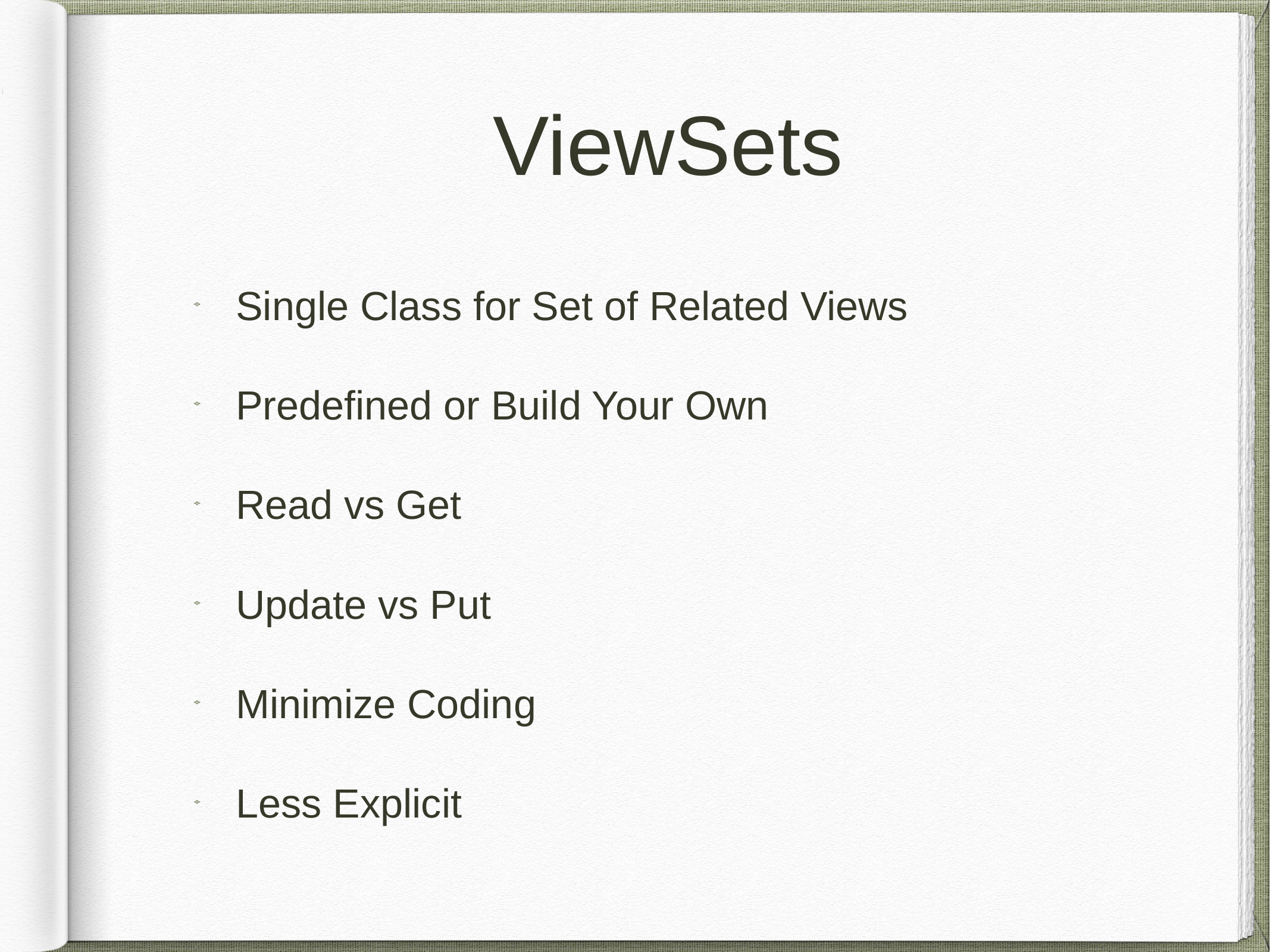

# ViewSets
Single Class for Set of Related Views
Predefined or Build Your Own
Read vs Get
Update vs Put
Minimize Coding
Less Explicit
44